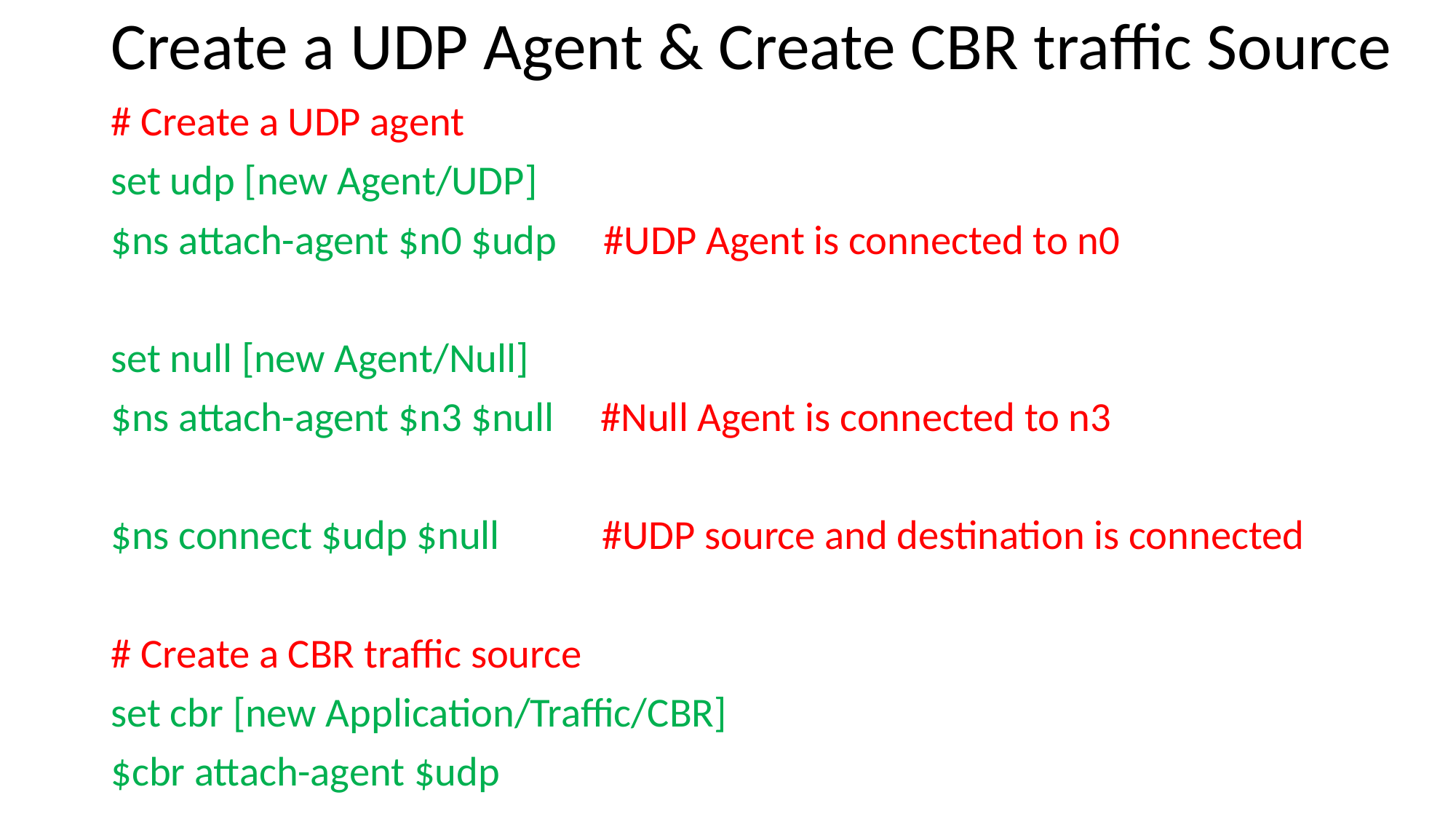

# Create a UDP Agent & Create CBR traffic Source
# Create a UDP agent
set udp [new Agent/UDP]
$ns attach-agent $n0 $udp     #UDP Agent is connected to n0

set null [new Agent/Null]
$ns attach-agent $n3 $null     #Null Agent is connected to n3

$ns connect $udp $null           #UDP source and destination is connected

# Create a CBR traffic source
set cbr [new Application/Traffic/CBR]
$cbr attach-agent $udp